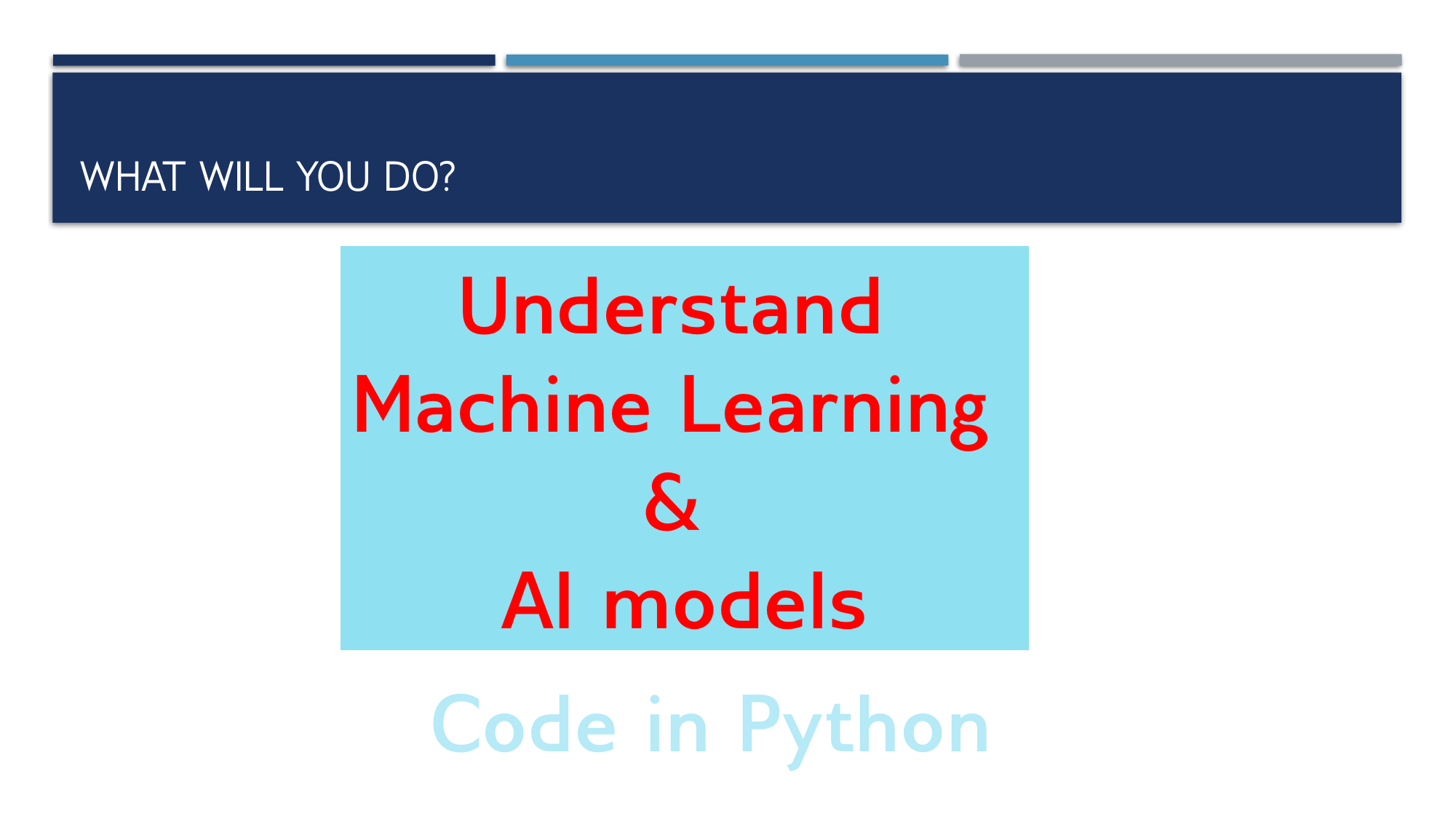

# What will you do?
Understand
Machine Learning
&
AI models
Code in Python